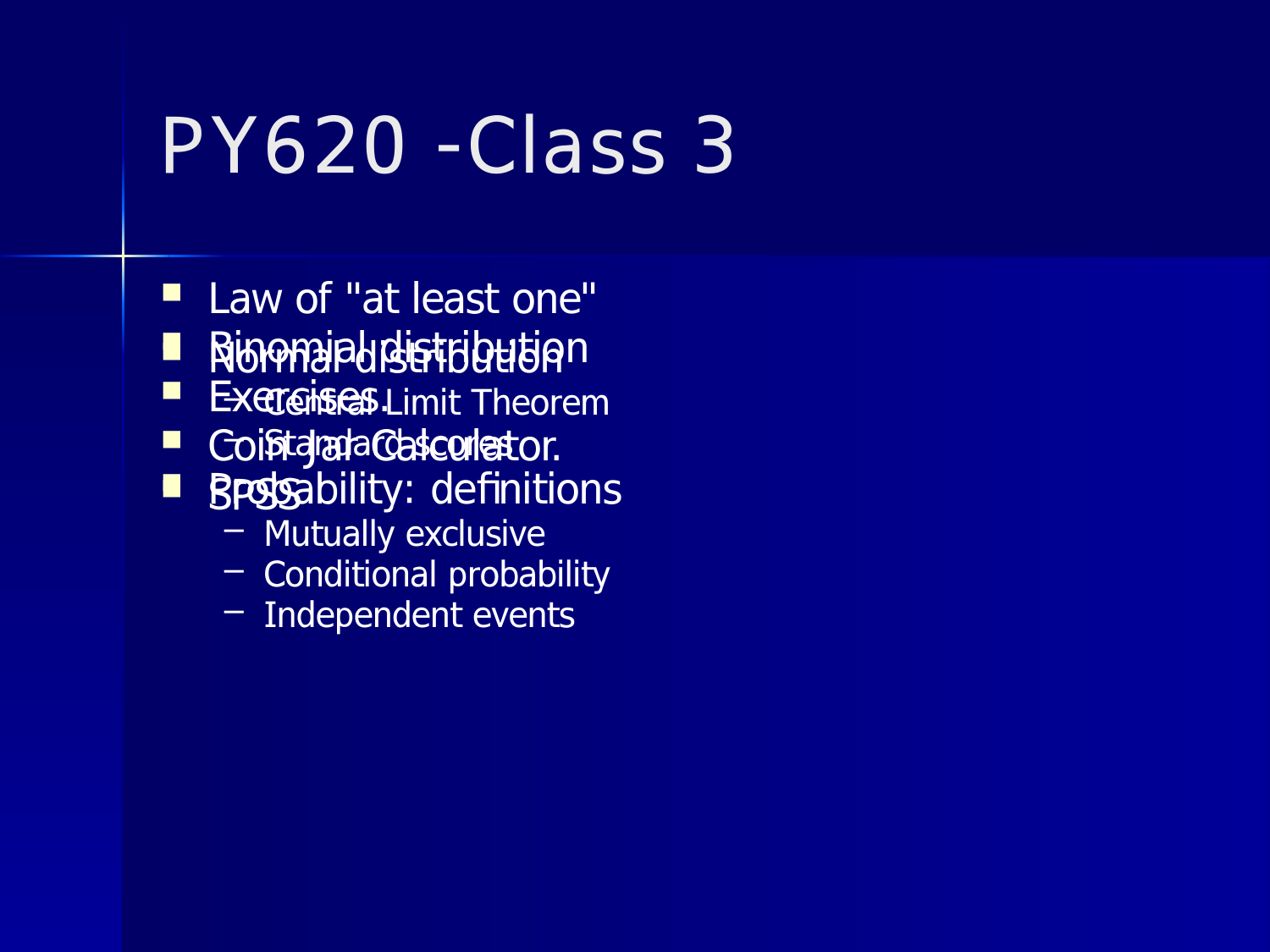

# PY620 -Class 3

Normal distribution
Central Limit Theorem
Standard scores
Probability: definitions
Mutually exclusive
Conditional probability
Independent events

Law of "at least one"
Binomial distribution
Exercises.
Coin Jar Calculator.
SPSS